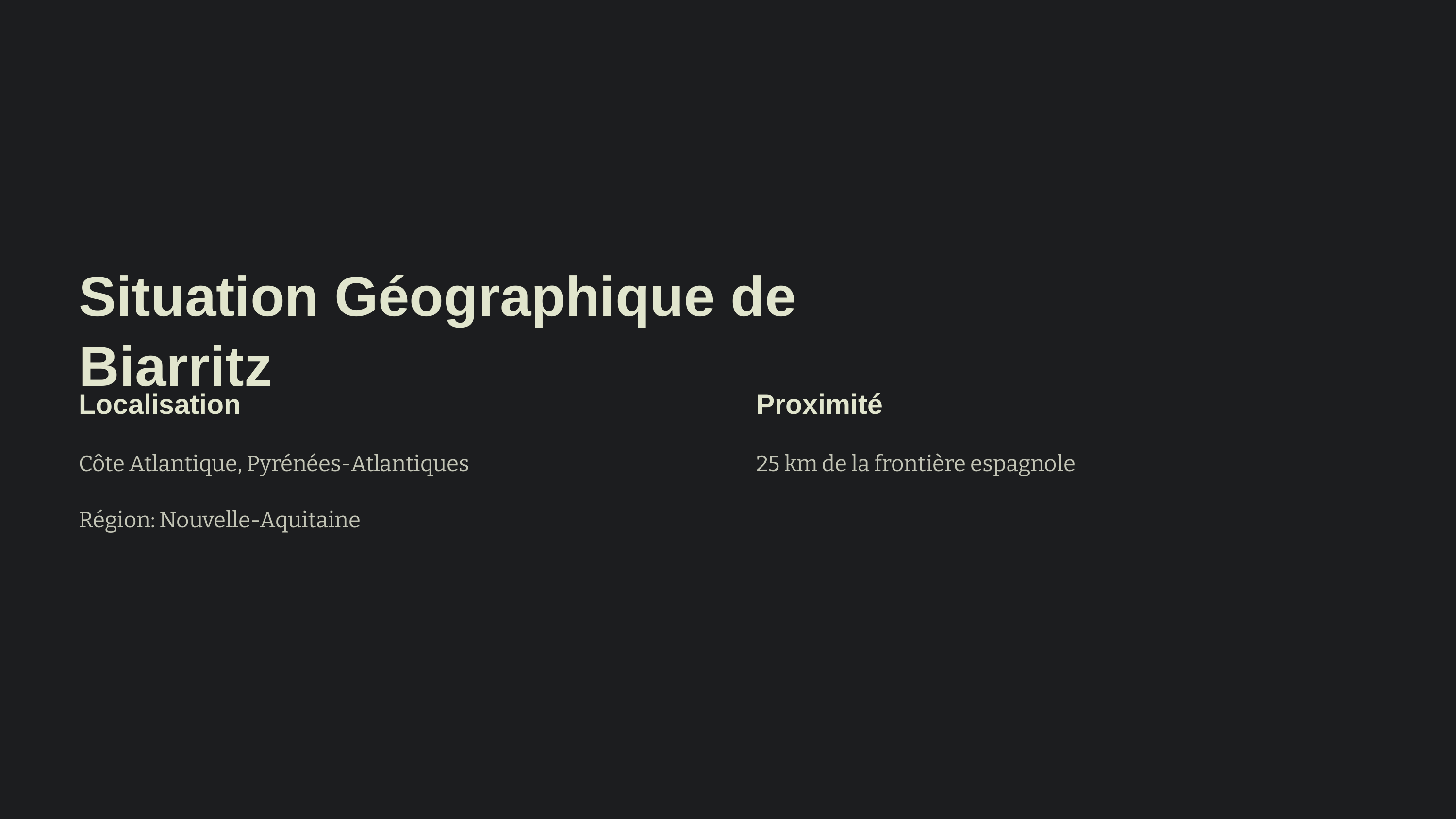

Situation Géographique de Biarritz

Localisation

Proximité

Côte Atlantique, Pyrénées-Atlantiques

25 km de la frontière espagnole

Région: Nouvelle-Aquitaine